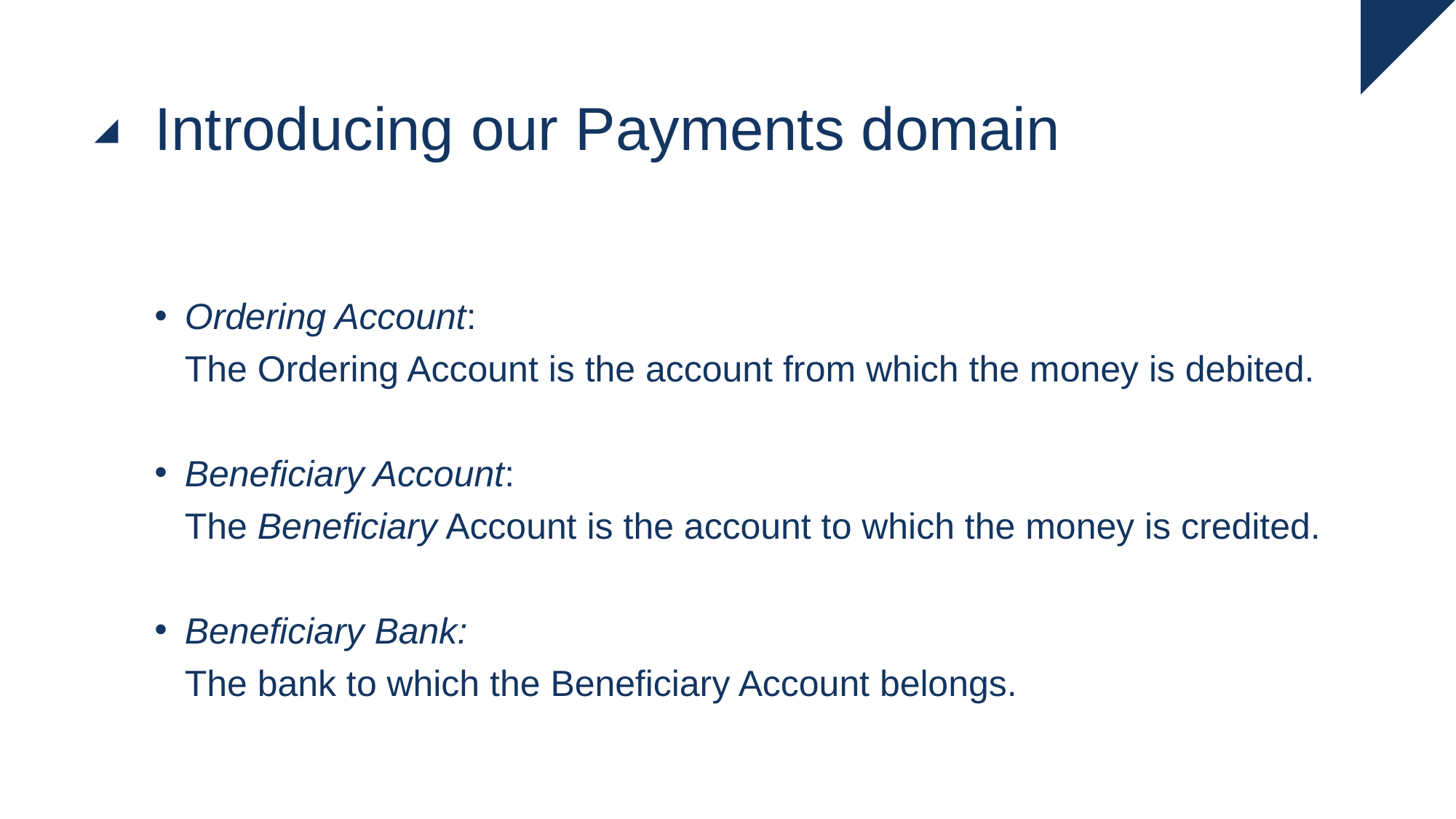

# Introducing our Payments domain

Ordering Account:
The Ordering Account is the account from which the money is debited.

Beneficiary Account:
The Beneficiary Account is the account to which the money is credited.

Beneficiary Bank:
The bank to which the Beneficiary Account belongs.